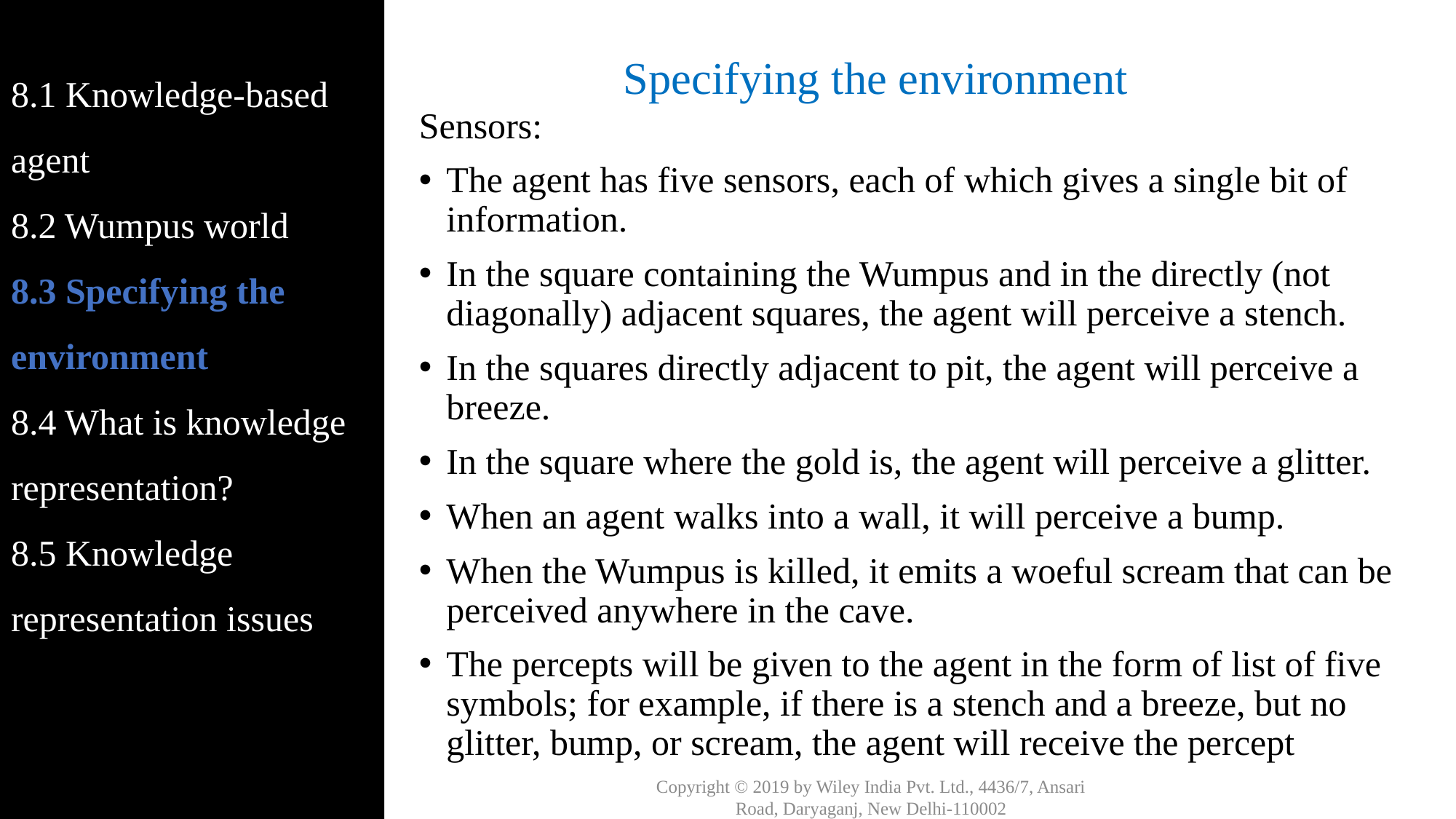

8.1 Knowledge-based agent
8.2 Wumpus world
8.3 Specifying the environment
8.4 What is knowledge representation?
8.5 Knowledge representation issues

# Specifying the environment
Sensors:
The agent has five sensors, each of which gives a single bit of information.
In the square containing the Wumpus and in the directly (not diagonally) adjacent squares, the agent will perceive a stench.
In the squares directly adjacent to pit, the agent will perceive a breeze.
In the square where the gold is, the agent will perceive a glitter.
When an agent walks into a wall, it will perceive a bump.
When the Wumpus is killed, it emits a woeful scream that can be perceived anywhere in the cave.
The percepts will be given to the agent in the form of list of five symbols; for example, if there is a stench and a breeze, but no glitter, bump, or scream, the agent will receive the percept

Copyright © 2019 by Wiley India Pvt. Ltd., 4436/7, Ansari Road, Daryaganj, New Delhi-110002